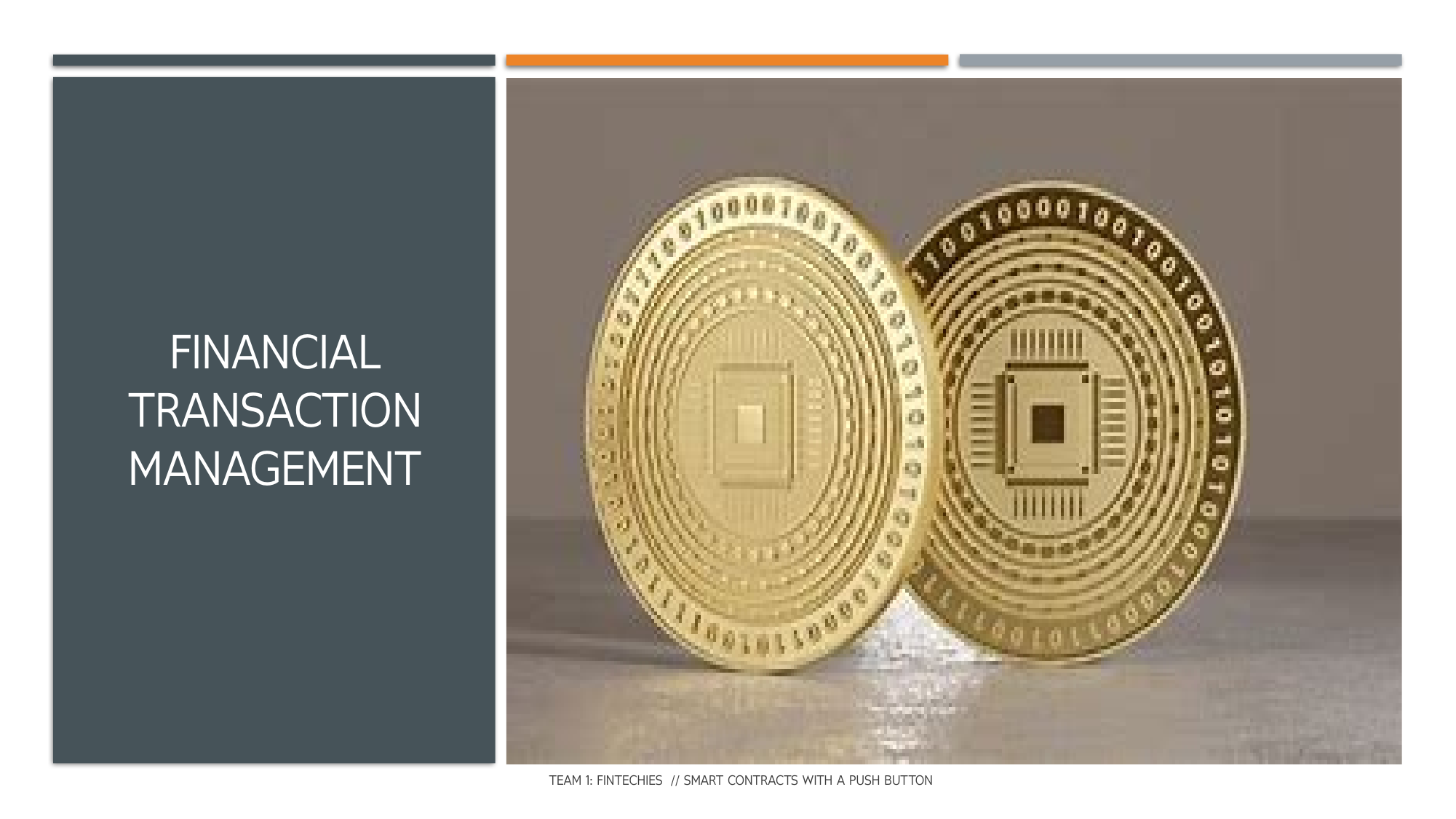

Financial transaction management
7
TEAM 1: FinTechies  // Smart Contracts with a Push Button